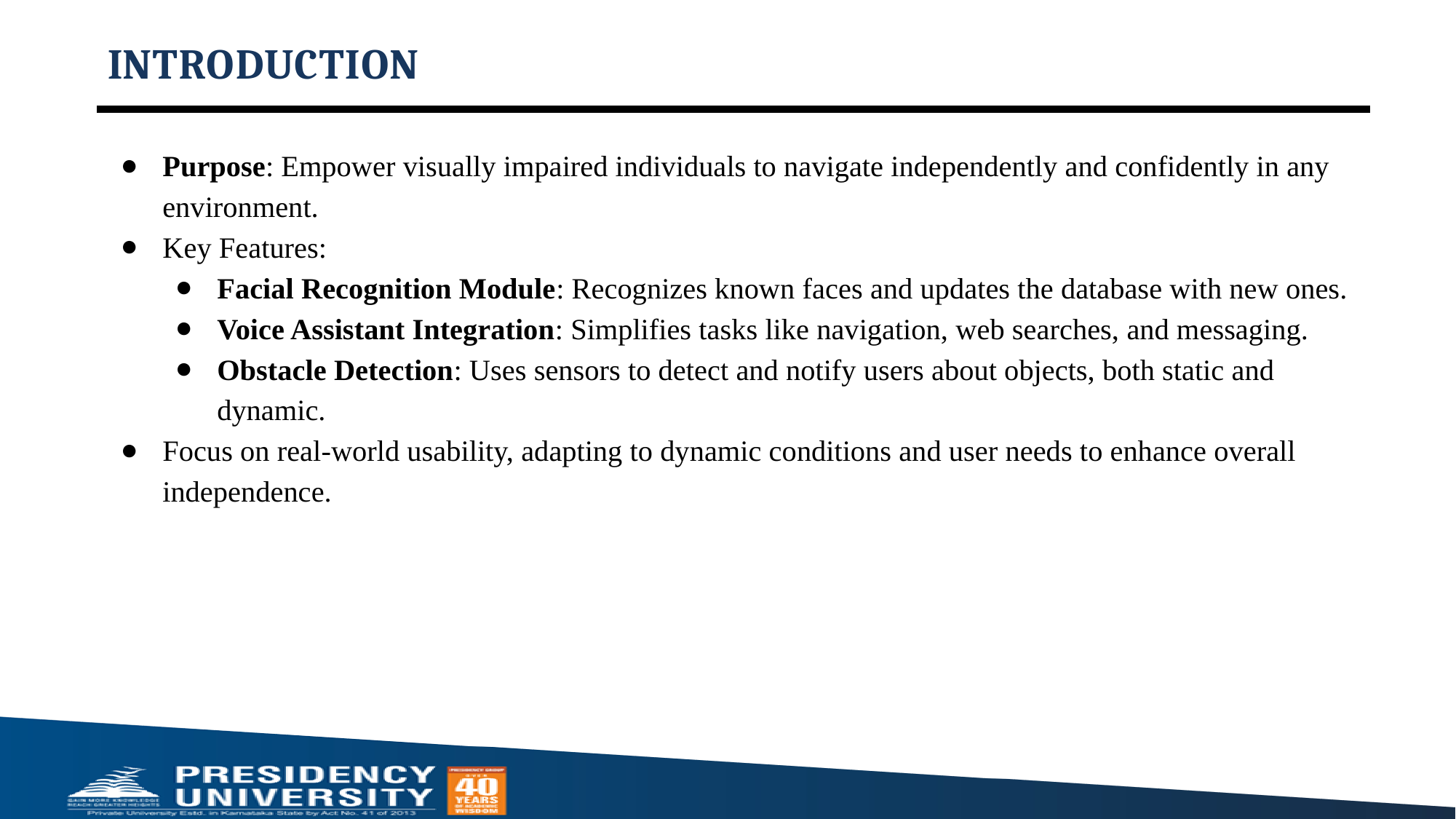

# INTRODUCTION
Purpose: Empower visually impaired individuals to navigate independently and confidently in any environment.
Key Features:
Facial Recognition Module: Recognizes known faces and updates the database with new ones.
Voice Assistant Integration: Simplifies tasks like navigation, web searches, and messaging.
Obstacle Detection: Uses sensors to detect and notify users about objects, both static and dynamic.
Focus on real-world usability, adapting to dynamic conditions and user needs to enhance overall independence.